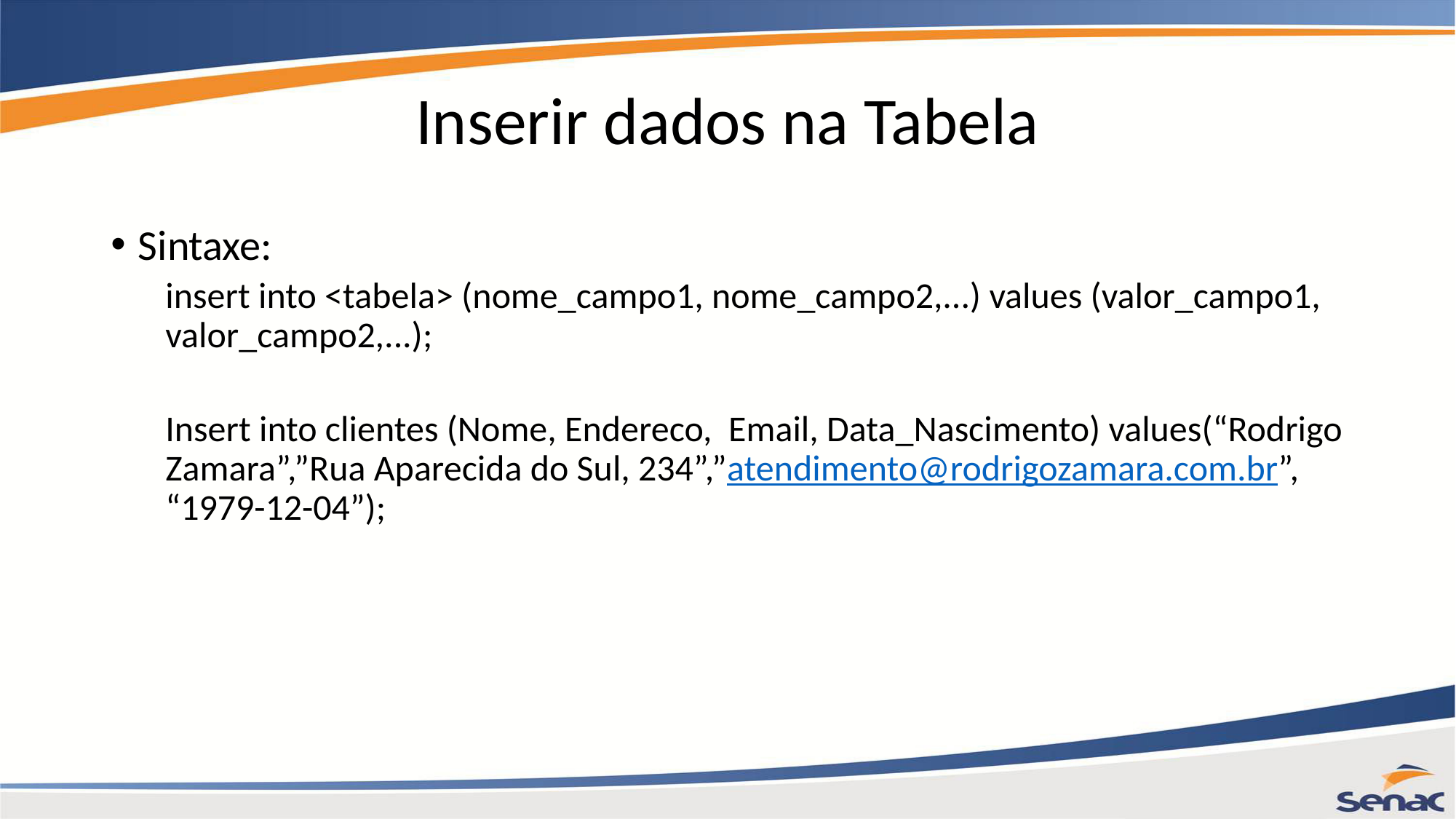

# Inserir dados na Tabela
Sintaxe:
insert into <tabela> (nome_campo1, nome_campo2,...) values (valor_campo1, valor_campo2,...);

Insert into clientes (Nome, Endereco,  Email, Data_Nascimento) values(“Rodrigo Zamara”,”Rua Aparecida do Sul, 234”,”atendimento@rodrigozamara.com.br”, “1979-12-04”);